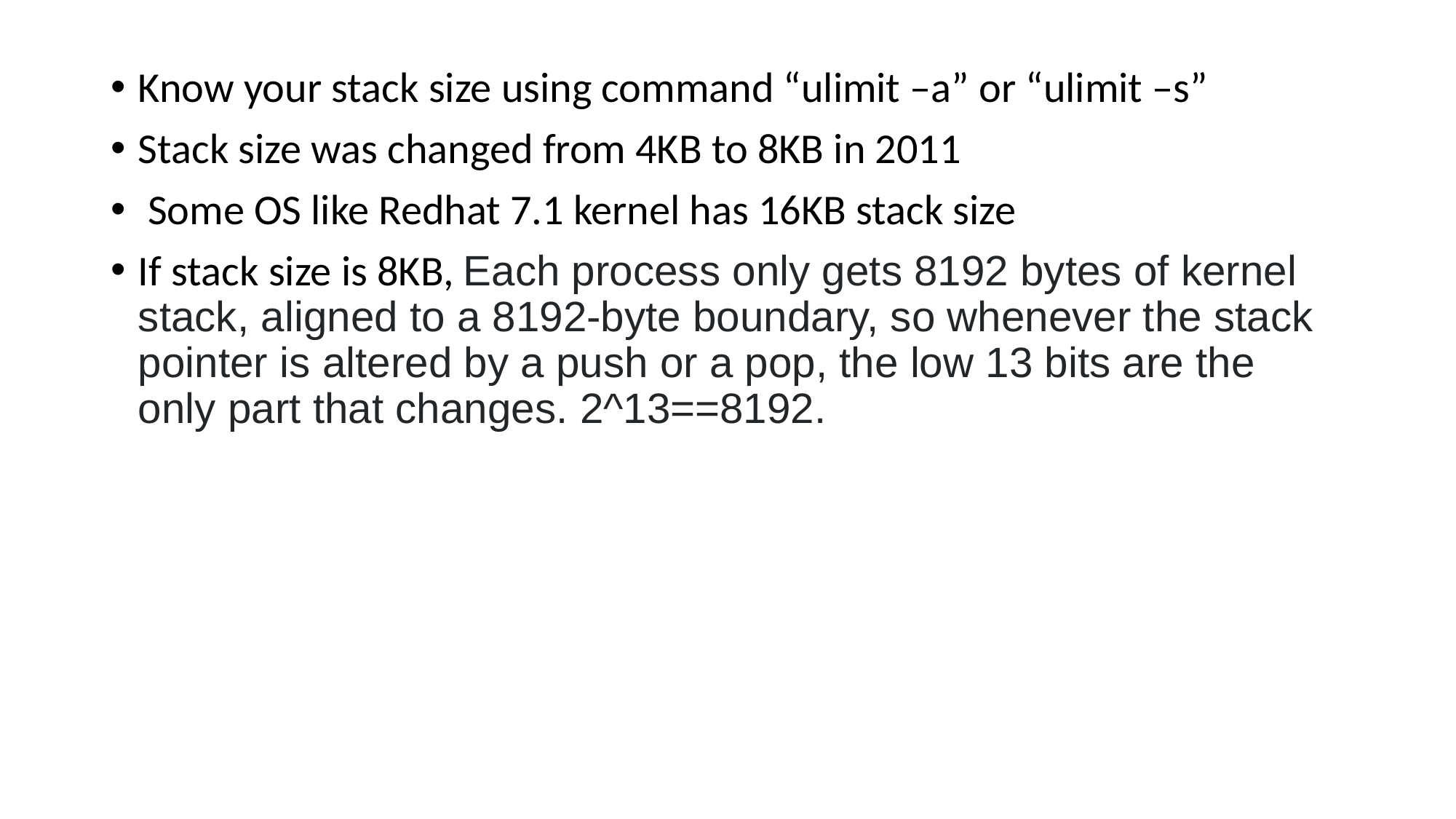

Know your stack size using command “ulimit –a” or “ulimit –s”
Stack size was changed from 4KB to 8KB in 2011
 Some OS like Redhat 7.1 kernel has 16KB stack size
If stack size is 8KB, Each process only gets 8192 bytes of kernel stack, aligned to a 8192-byte boundary, so whenever the stack pointer is altered by a push or a pop, the low 13 bits are the only part that changes. 2^13==8192.